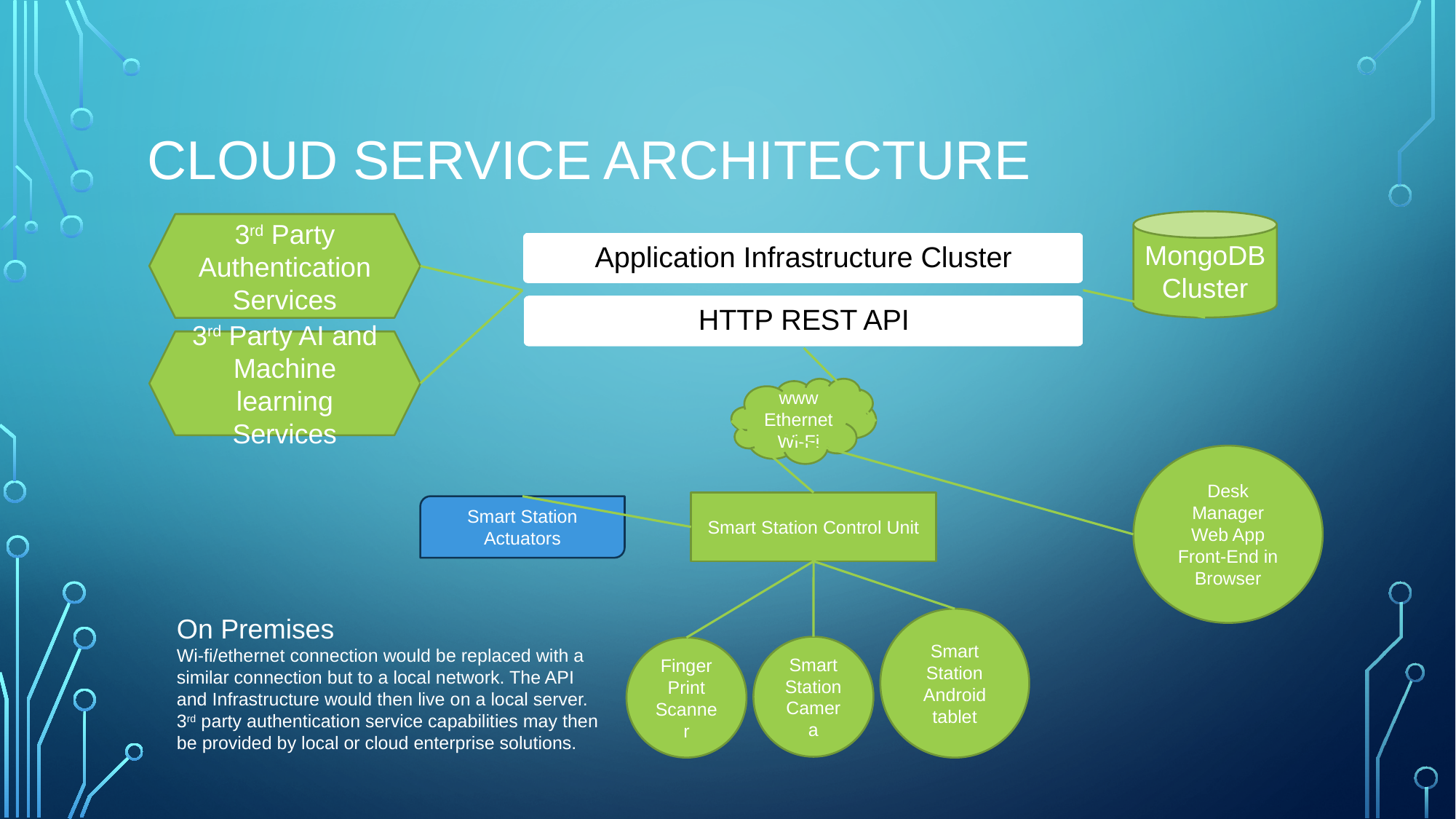

# CLOUD Service ARCHITECTURE
MongoDB Cluster
3rd Party Authentication Services
Application Infrastructure Cluster
HTTP REST API
3rd Party AI and Machine learning Services
www
Ethernet Wi-Fi
Desk Manager Web App Front-End in Browser
Smart Station Control Unit
Smart Station Actuators
On Premises
Wi-fi/ethernet connection would be replaced with a similar connection but to a local network. The API and Infrastructure would then live on a local server. 3rd party authentication service capabilities may then be provided by local or cloud enterprise solutions.
Smart Station Android tablet
Smart Station Camera
Finger Print Scanner